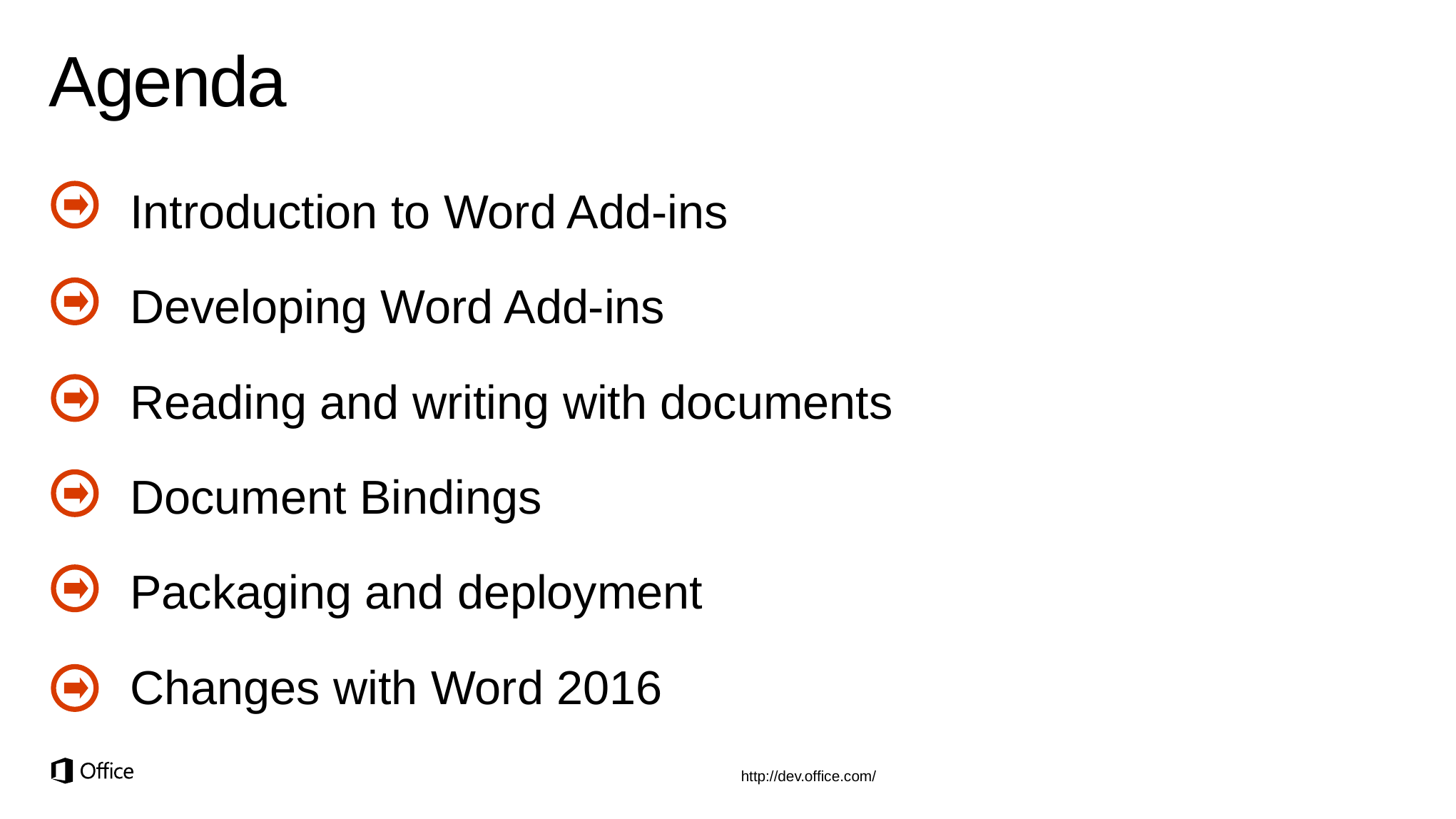

# Agenda
Introduction to Word Add-ins
Developing Word Add-ins
Reading and writing with documents
Document Bindings
Packaging and deployment
Changes with Word 2016